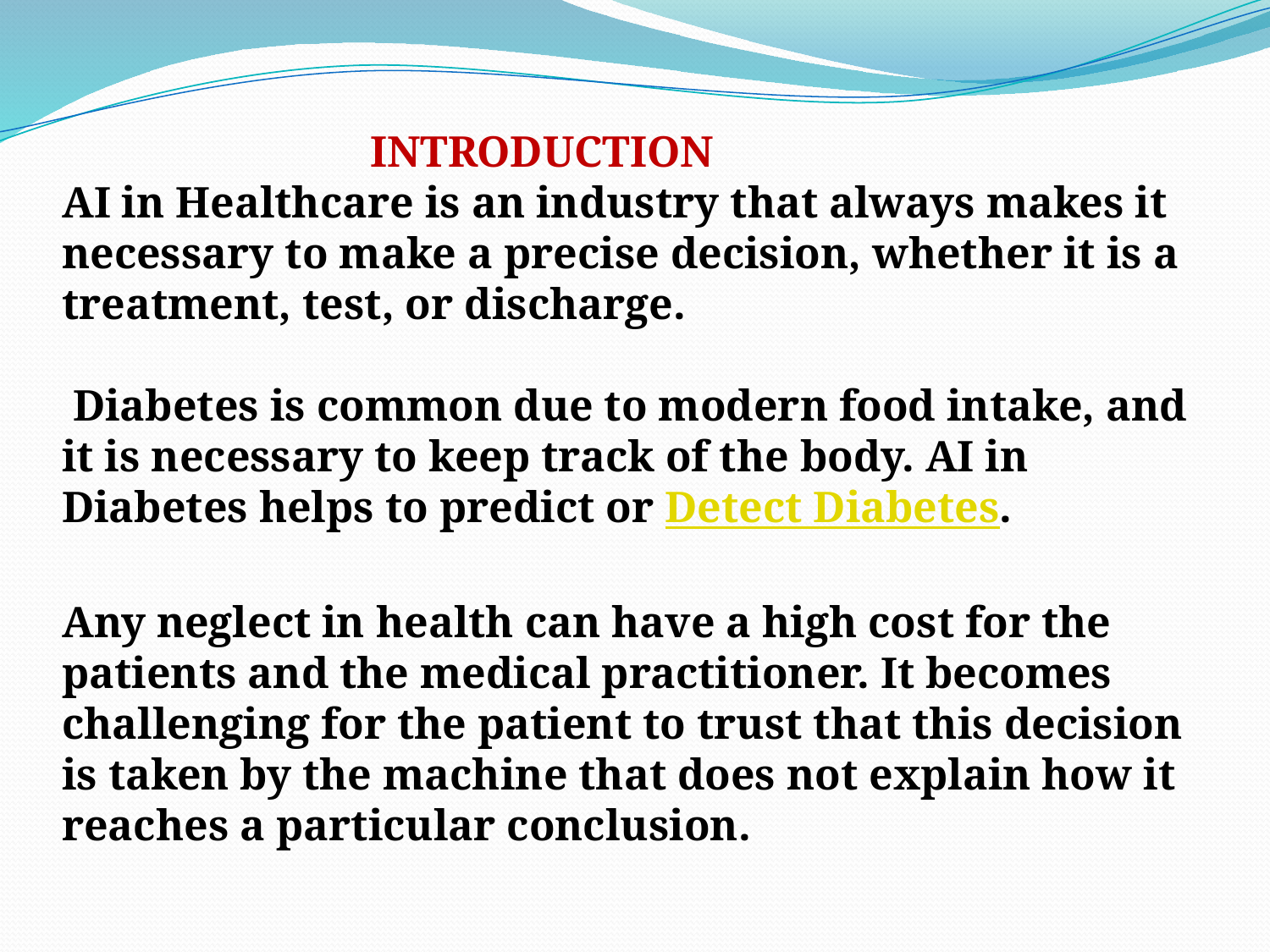

INTRODUCTION
AI in Healthcare is an industry that always makes it necessary to make a precise decision, whether it is a treatment, test, or discharge.

 Diabetes is common due to modern food intake, and it is necessary to keep track of the body. AI in Diabetes helps to predict or Detect Diabetes.

Any neglect in health can have a high cost for the patients and the medical practitioner. It becomes challenging for the patient to trust that this decision is taken by the machine that does not explain how it reaches a particular conclusion.